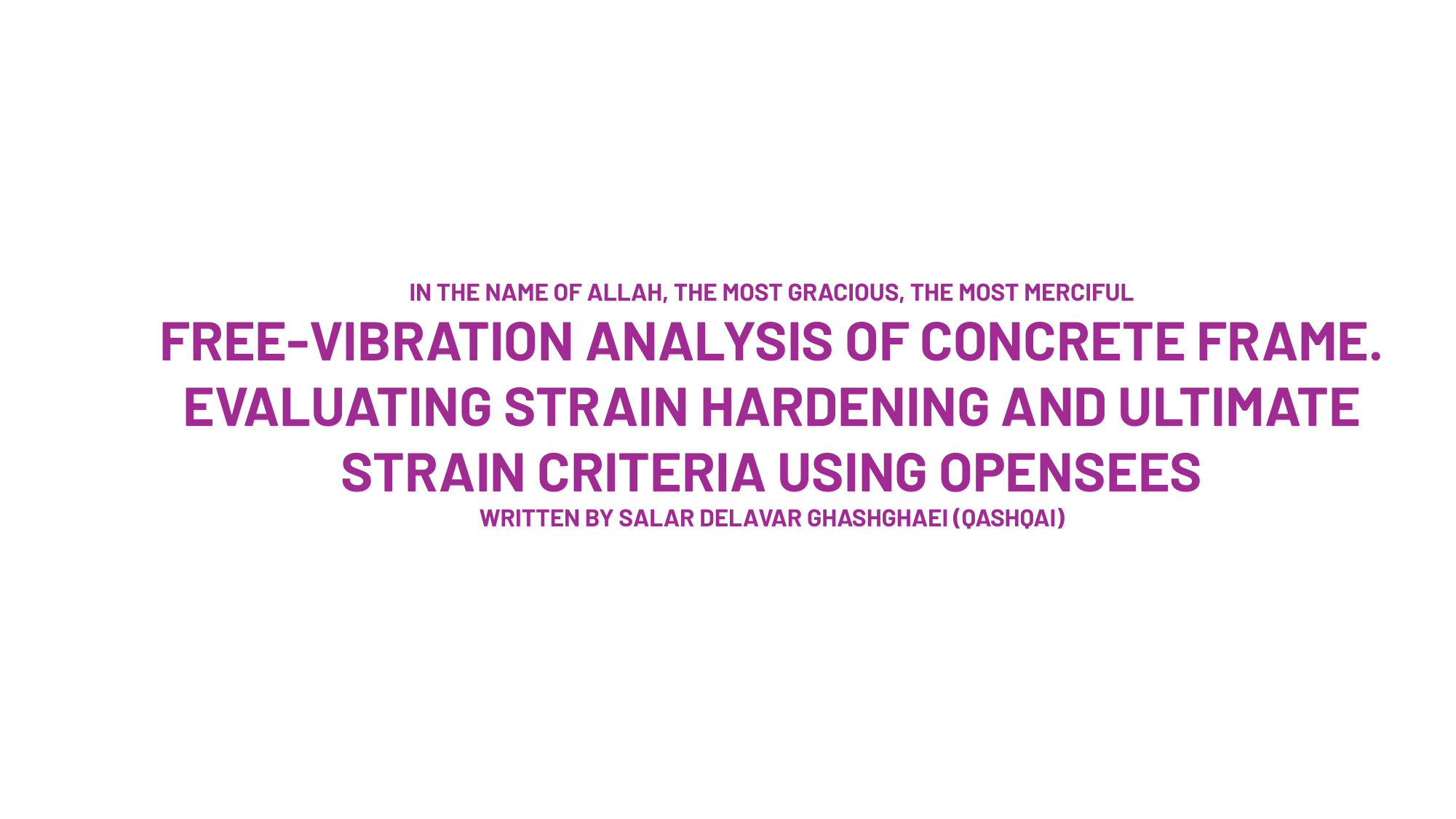

IN THE NAME OF ALLAH, THE MOST GRACIOUS, THE MOST MERCIFUL
FREE-VIBRATION ANALYSIS OF CONCRETE FRAME. EVALUATING STRAIN HARDENING AND ULTIMATE STRAIN CRITERIA USING OPENSEES
WRITTEN BY SALAR DELAVAR GHASHGHAEI (QASHQAI)